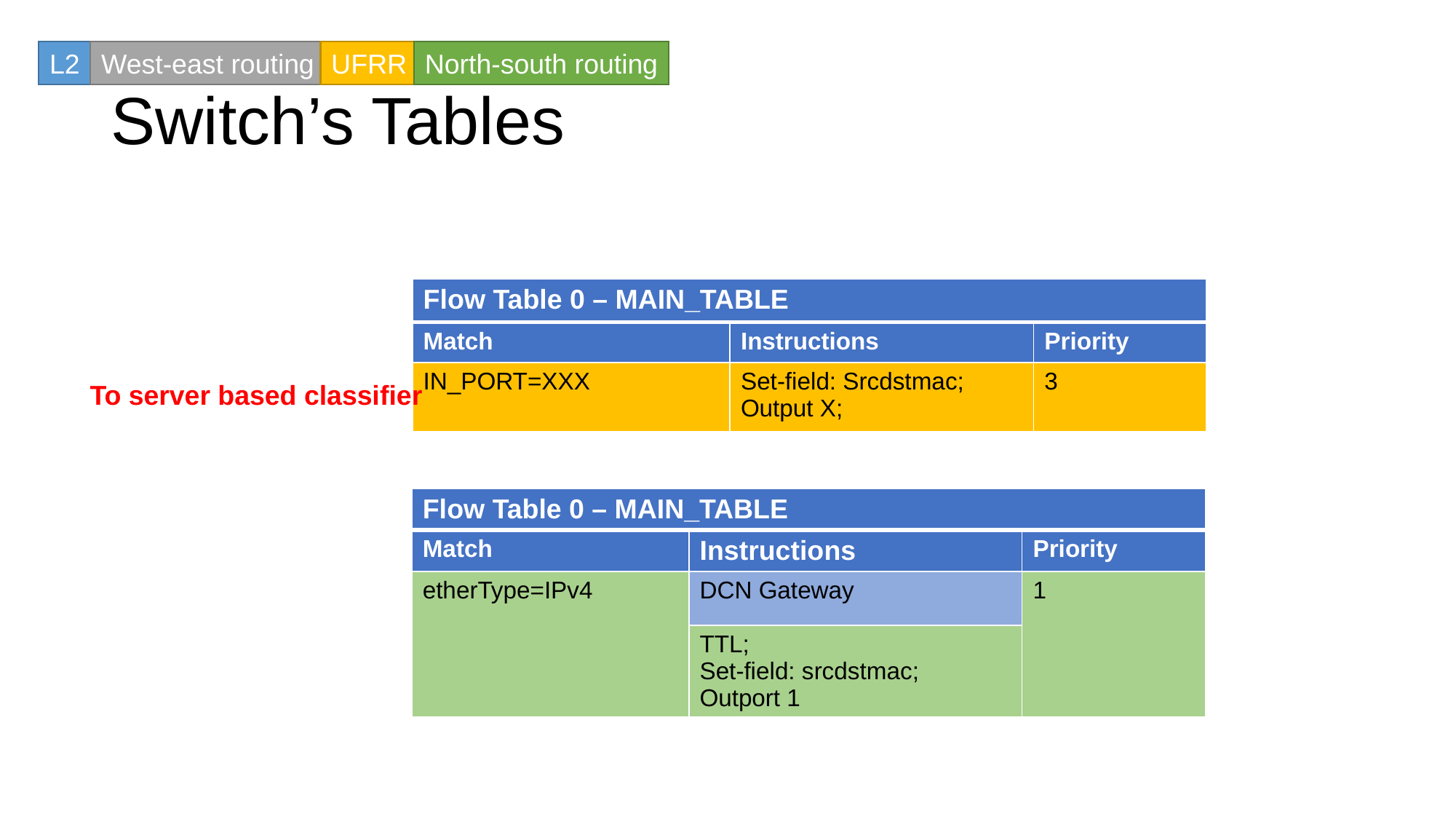

L2
West-east routing
UFRR
North-south routing
# Switch’s Tables
| Flow Table 0 – MAIN\_TABLE |  |  |
| --- | --- | --- |
| Match | Instructions | Priority |
| IN\_PORT=XXX | Set-field: Srcdstmac; Output X; | 3 |
To server based classifier
| Flow Table 0 – MAIN\_TABLE |  |  |
| --- | --- | --- |
| Match | Instructions | Priority |
| etherType=IPv4 | DCN Gateway | 1 |
|  | TTL; Set-field: srcdstmac; Outport 1 |  |